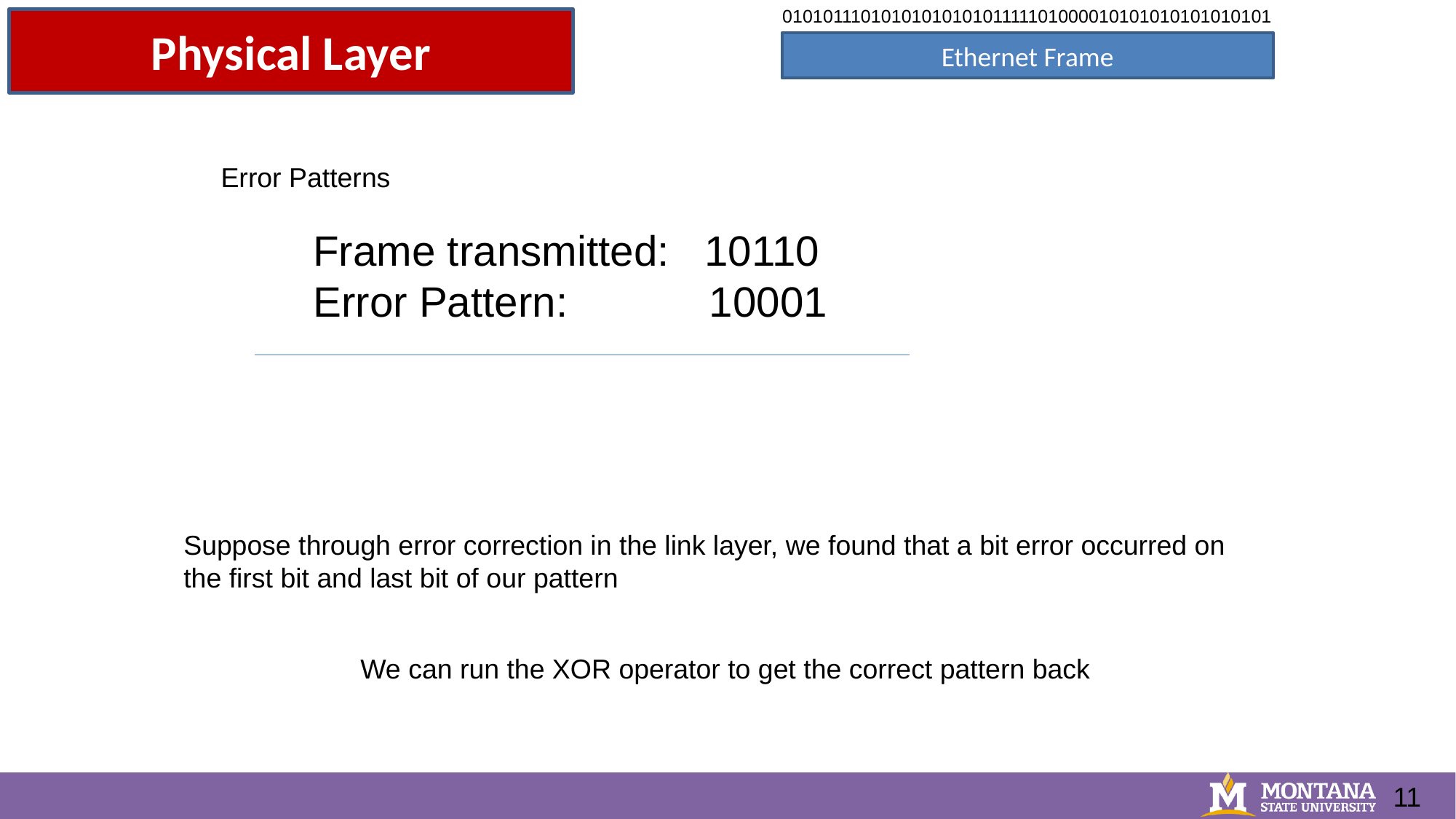

0101011101010101010101111101000010101010101010101
Physical Layer
Ethernet Frame
Error Patterns
Frame transmitted:   10110
Error Pattern:            10001

Suppose through error correction in the link layer, we found that a bit error occurred on the first bit and last bit of our pattern
We can run the XOR operator to get the correct pattern back
11